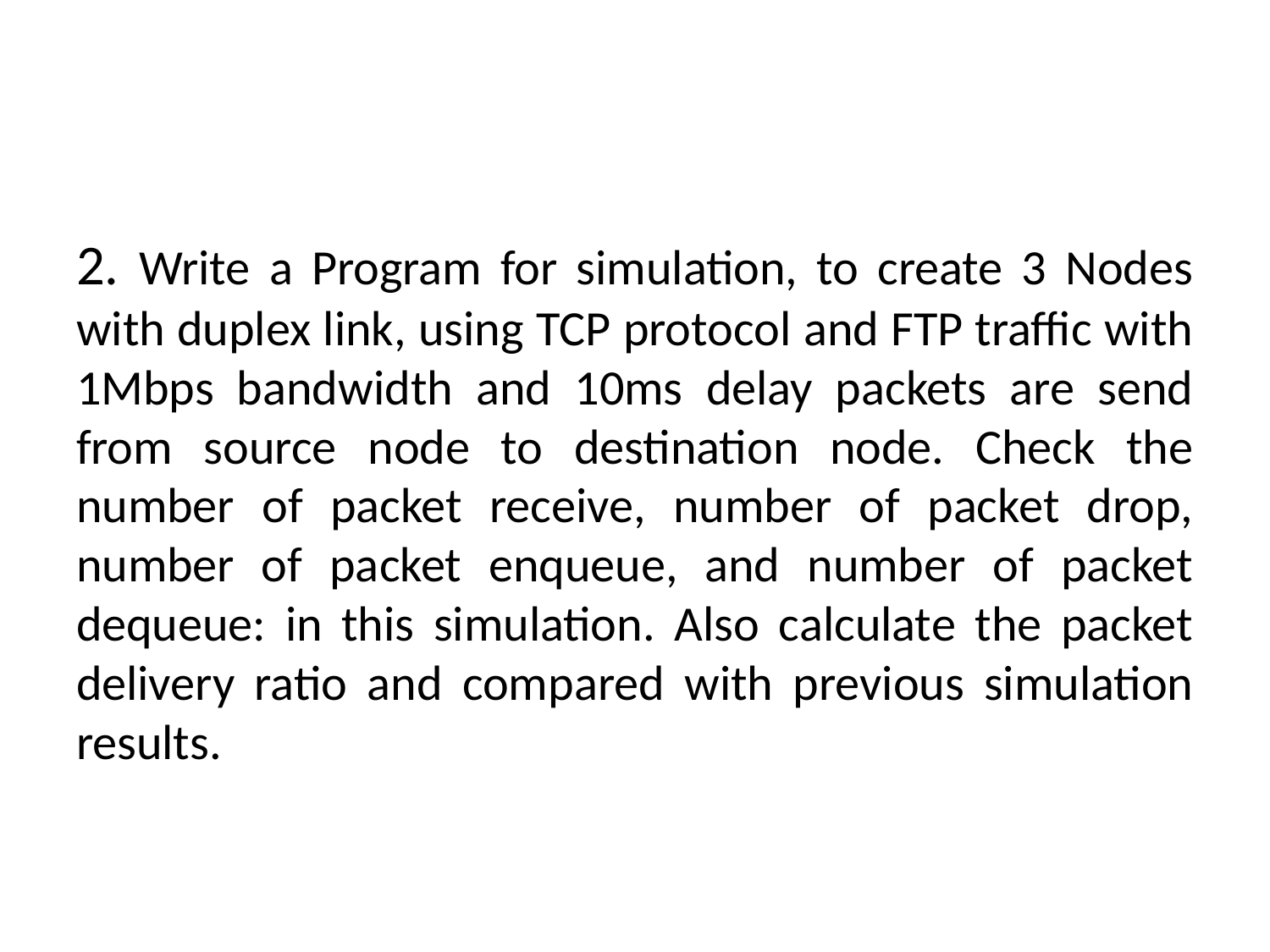

2. Write a Program for simulation, to create 3 Nodes with duplex link, using TCP protocol and FTP traffic with 1Mbps bandwidth and 10ms delay packets are send from source node to destination node. Check the number of packet receive, number of packet drop, number of packet enqueue, and number of packet dequeue: in this simulation. Also calculate the packet delivery ratio and compared with previous simulation results.